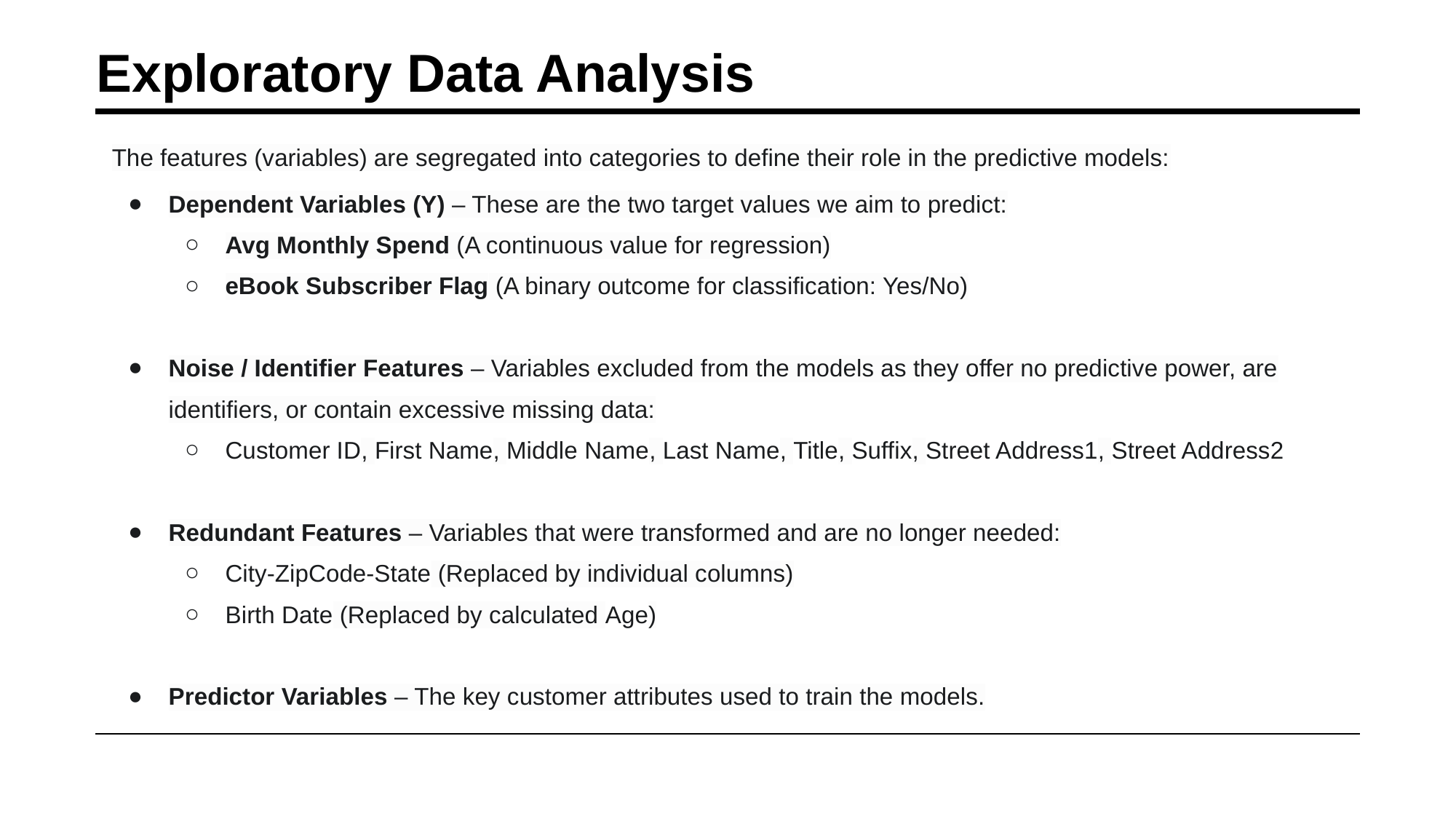

# Exploratory Data Analysis
The features (variables) are segregated into categories to define their role in the predictive models:
Dependent Variables (Y) – These are the two target values we aim to predict:
Avg Monthly Spend (A continuous value for regression)
eBook Subscriber Flag (A binary outcome for classification: Yes/No)

Noise / Identifier Features – Variables excluded from the models as they offer no predictive power, are identifiers, or contain excessive missing data:
Customer ID, First Name, Middle Name, Last Name, Title, Suffix, Street Address1, Street Address2

Redundant Features – Variables that were transformed and are no longer needed:
City-ZipCode-State (Replaced by individual columns)
Birth Date (Replaced by calculated Age)

Predictor Variables – The key customer attributes used to train the models.